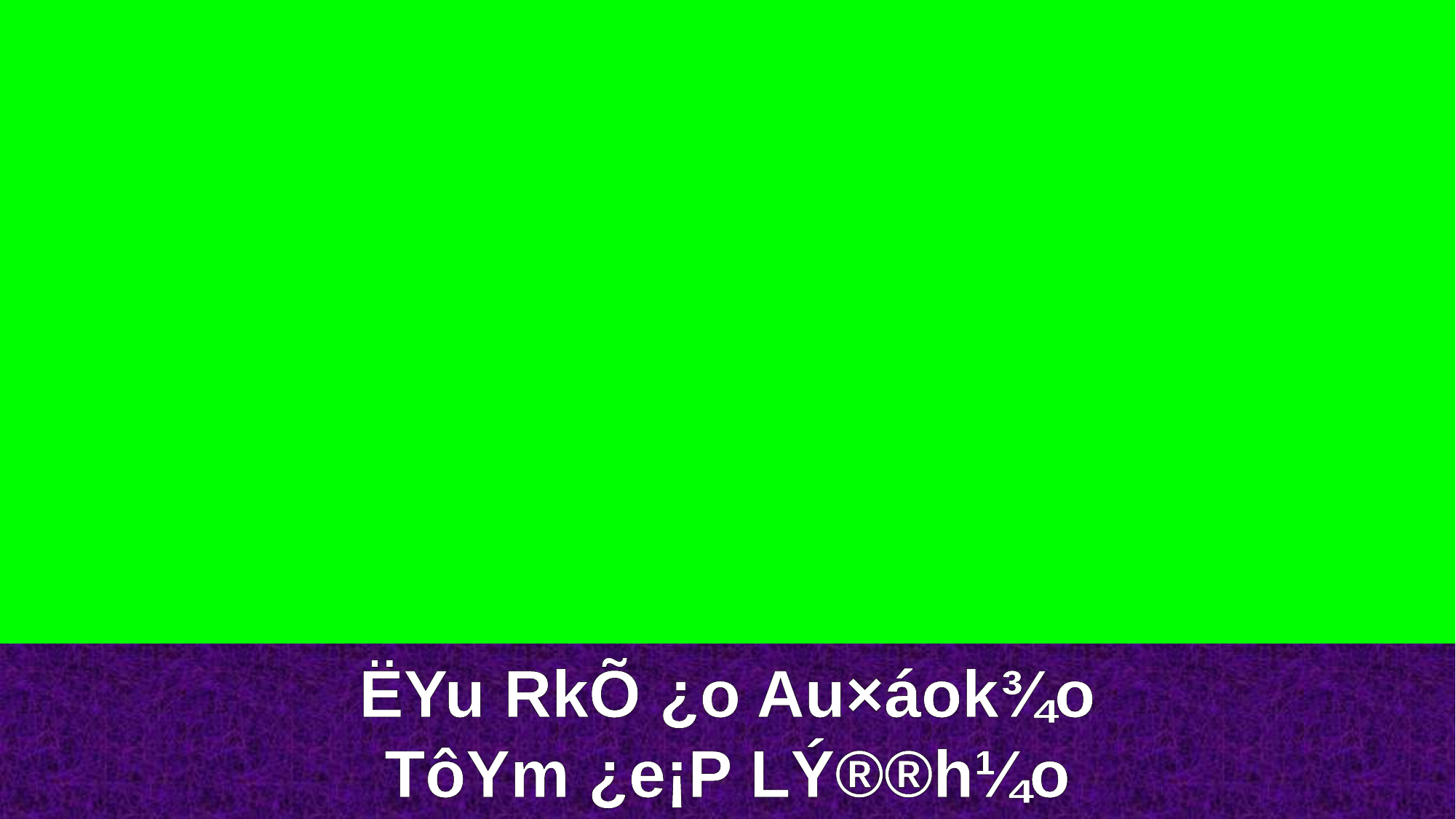

ËYu RkÕ ¿o Au×áok¾o
TôYm ¿e¡P LÝ®®h¼o